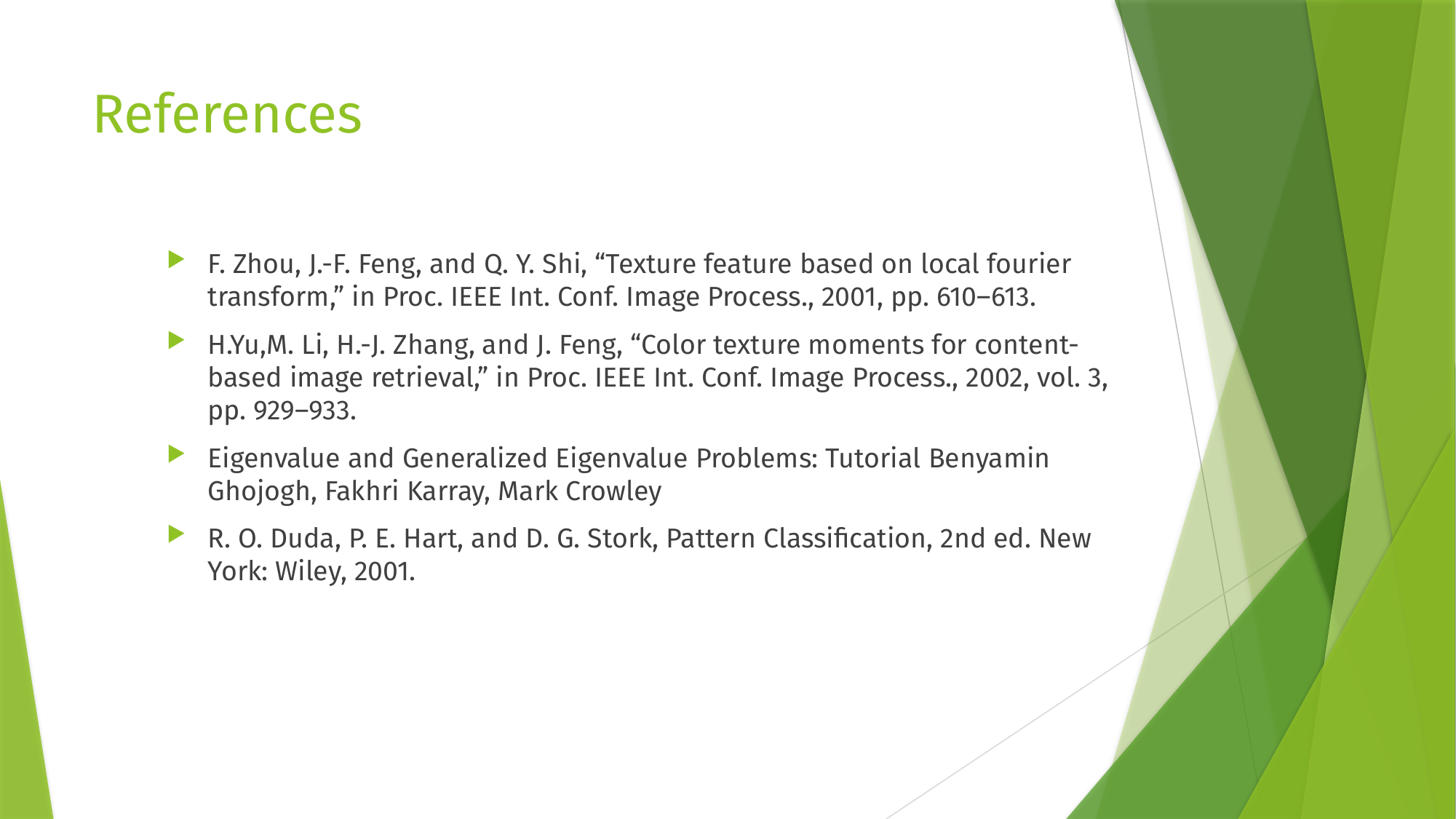

# References

F. Zhou, J.-F. Feng, and Q. Y. Shi, “Texture feature based on local fourier transform,” in Proc. IEEE Int. Conf. Image Process., 2001, pp. 610–613.
H.Yu,M. Li, H.-J. Zhang, and J. Feng, “Color texture moments for content-based image retrieval,” in Proc. IEEE Int. Conf. Image Process., 2002, vol. 3, pp. 929–933.
Eigenvalue and Generalized Eigenvalue Problems: Tutorial Benyamin Ghojogh, Fakhri Karray, Mark Crowley
R. O. Duda, P. E. Hart, and D. G. Stork, Pattern Classification, 2nd ed. New York: Wiley, 2001.